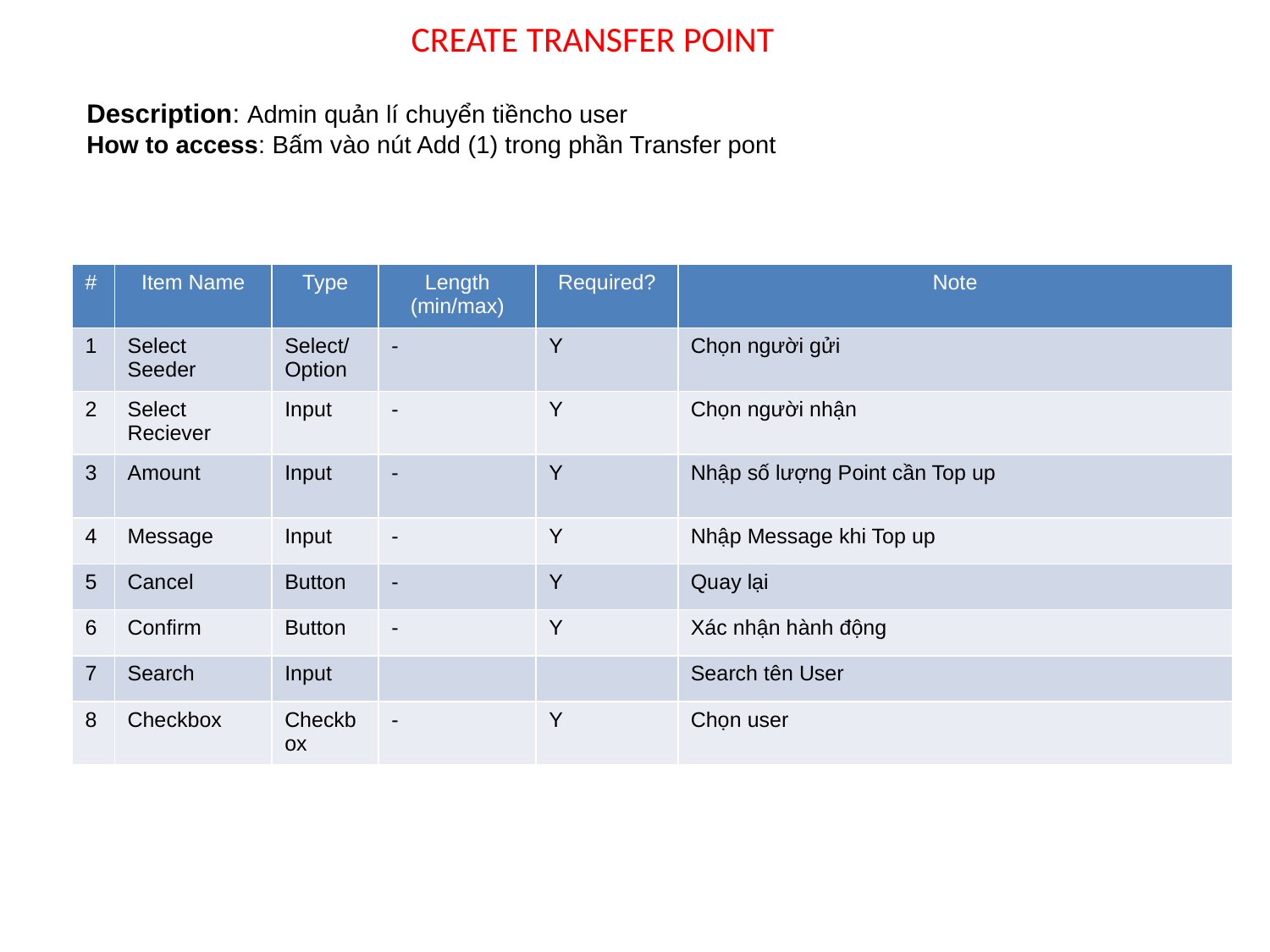

CREATE TRANSFER POINT
Description: Admin quản lí chuyển tiềncho user
How to access: Bấm vào nút Add (1) trong phần Transfer pont
| # | Item Name | Type | Length (min/max) | Required? | Note |
| --- | --- | --- | --- | --- | --- |
| 1 | Select Seeder | Select/Option | - | Y | Chọn người gửi |
| 2 | Select Reciever | Input | - | Y | Chọn người nhận |
| 3 | Amount | Input | - | Y | Nhập số lượng Point cần Top up |
| 4 | Message | Input | - | Y | Nhập Message khi Top up |
| 5 | Cancel | Button | - | Y | Quay lại |
| 6 | Confirm | Button | - | Y | Xác nhận hành động |
| 7 | Search | Input |  |  | Search tên User |
| 8 | Checkbox | Checkbox | - | Y | Chọn user |